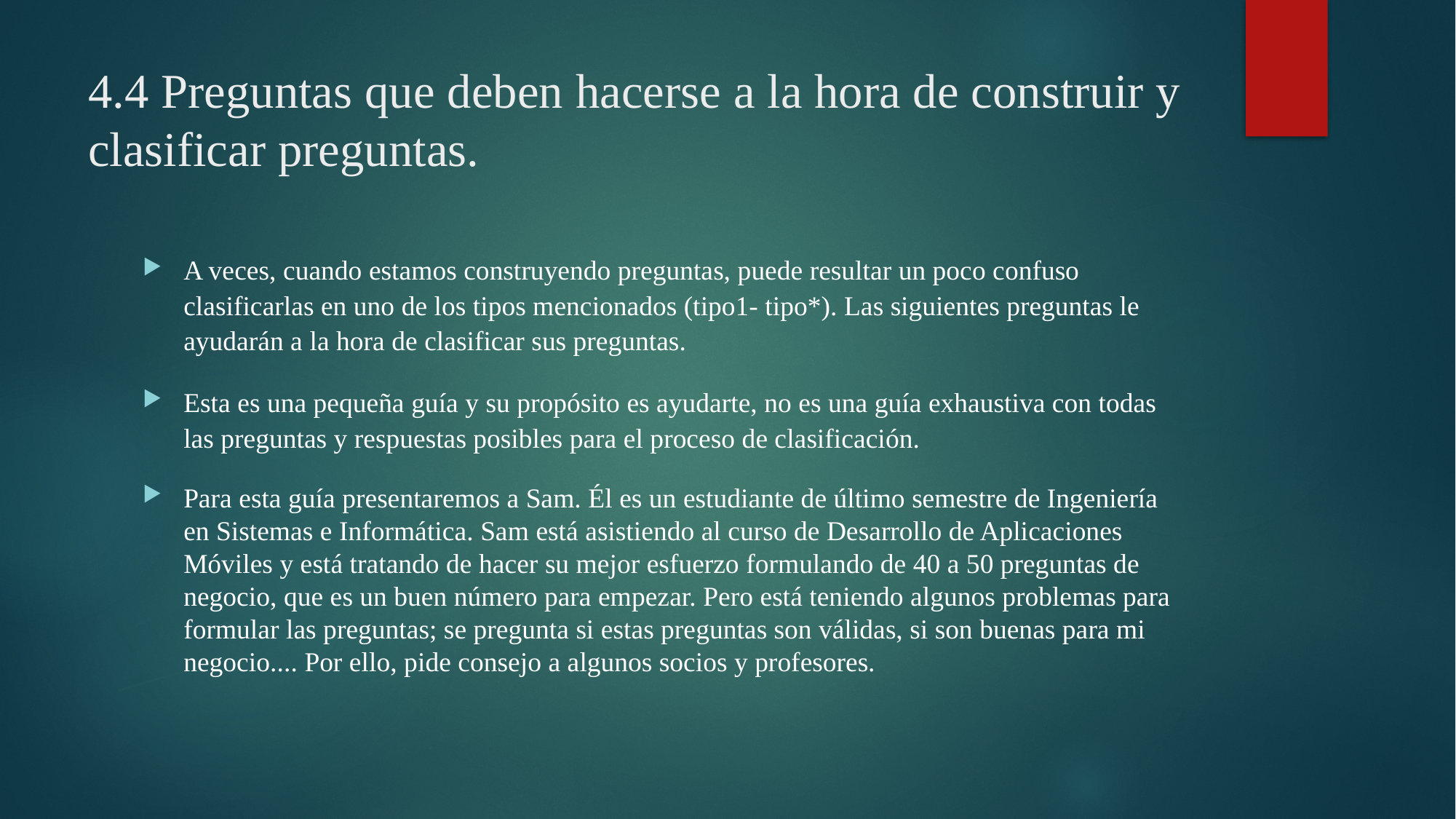

# 4.4 Preguntas que deben hacerse a la hora de construir y clasificar preguntas.
A veces, cuando estamos construyendo preguntas, puede resultar un poco confuso clasificarlas en uno de los tipos mencionados (tipo1- tipo*). Las siguientes preguntas le ayudarán a la hora de clasificar sus preguntas.
Esta es una pequeña guía y su propósito es ayudarte, no es una guía exhaustiva con todas las preguntas y respuestas posibles para el proceso de clasificación.
Para esta guía presentaremos a Sam. Él es un estudiante de último semestre de Ingeniería en Sistemas e Informática. Sam está asistiendo al curso de Desarrollo de Aplicaciones Móviles y está tratando de hacer su mejor esfuerzo formulando de 40 a 50 preguntas de negocio, que es un buen número para empezar. Pero está teniendo algunos problemas para formular las preguntas; se pregunta si estas preguntas son válidas, si son buenas para mi negocio.... Por ello, pide consejo a algunos socios y profesores.